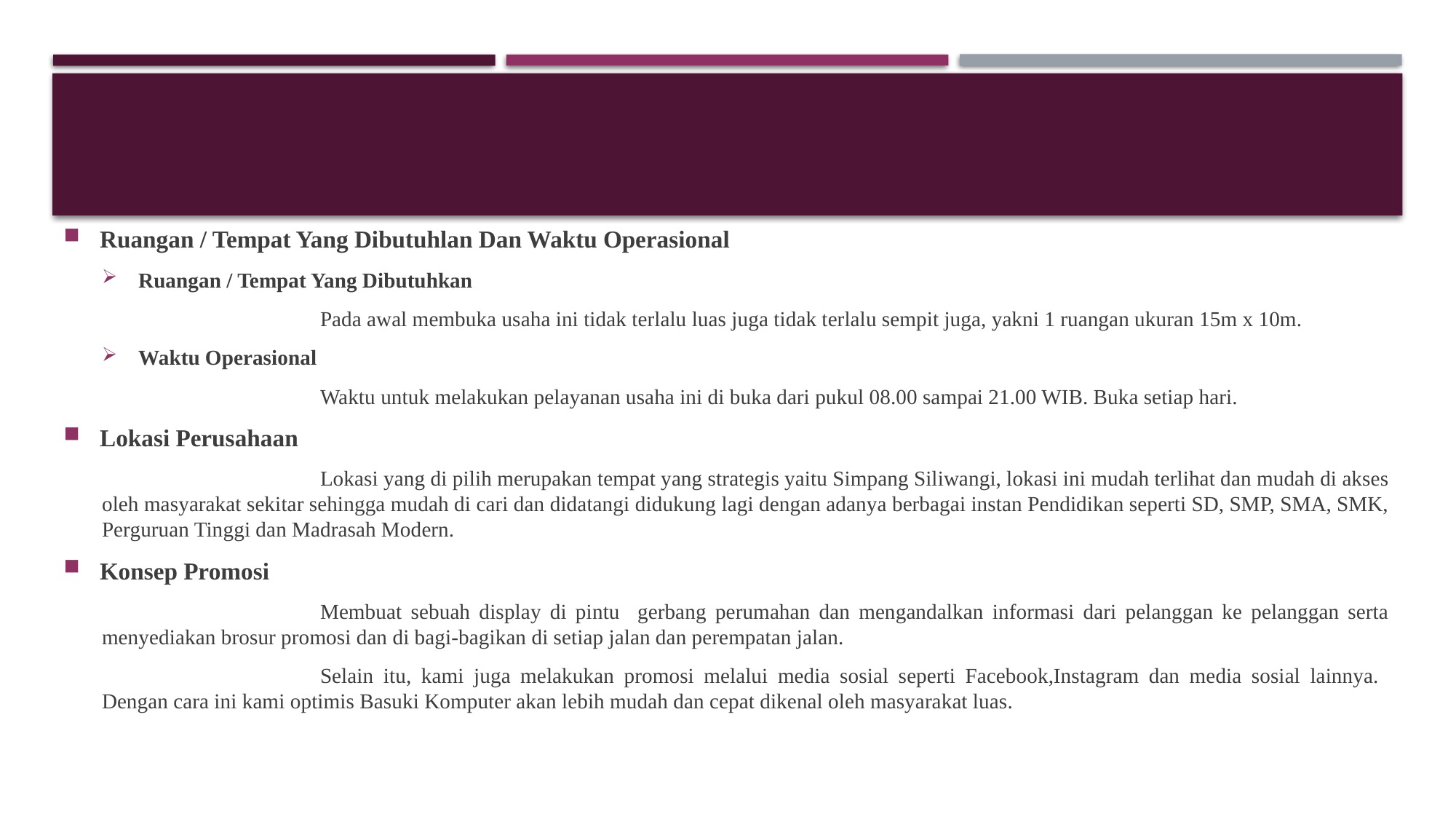

Ruangan / Tempat Yang Dibutuhlan Dan Waktu Operasional
Ruangan / Tempat Yang Dibutuhkan
		Pada awal membuka usaha ini tidak terlalu luas juga tidak terlalu sempit juga, yakni 1 ruangan ukuran 15m x 10m.
Waktu Operasional
		Waktu untuk melakukan pelayanan usaha ini di buka dari pukul 08.00 sampai 21.00 WIB. Buka setiap hari.
Lokasi Perusahaan
		Lokasi yang di pilih merupakan tempat yang strategis yaitu Simpang Siliwangi, lokasi ini mudah terlihat dan mudah di akses oleh masyarakat sekitar sehingga mudah di cari dan didatangi didukung lagi dengan adanya berbagai instan Pendidikan seperti SD, SMP, SMA, SMK, Perguruan Tinggi dan Madrasah Modern.
Konsep Promosi
		Membuat sebuah display di pintu  gerbang perumahan dan mengandalkan informasi dari pelanggan ke pelanggan serta menyediakan brosur promosi dan di bagi-bagikan di setiap jalan dan perempatan jalan.
		Selain itu, kami juga melakukan promosi melalui media sosial seperti Facebook,Instagram dan media sosial lainnya.  Dengan cara ini kami optimis Basuki Komputer akan lebih mudah dan cepat dikenal oleh masyarakat luas.